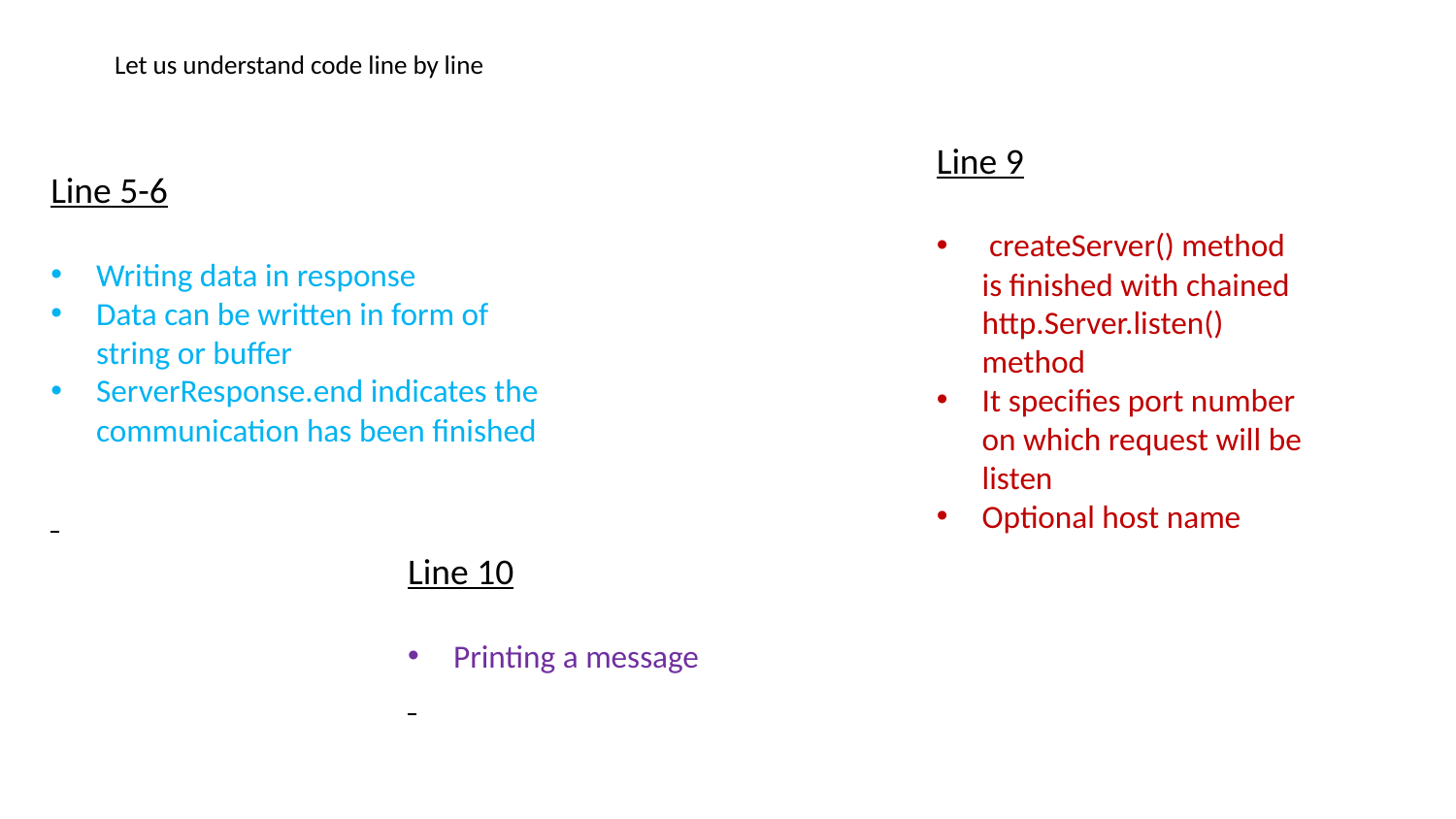

# Let us understand code line by line
Line 9

 createServer() method is finished with chained http.Server.listen() method
It specifies port number  on which request will be listen
Optional host name
Line 5-6

Writing data in response
Data can be written in form of string or buffer
ServerResponse.end indicates the communication has been finished

Line 10

Printing a message